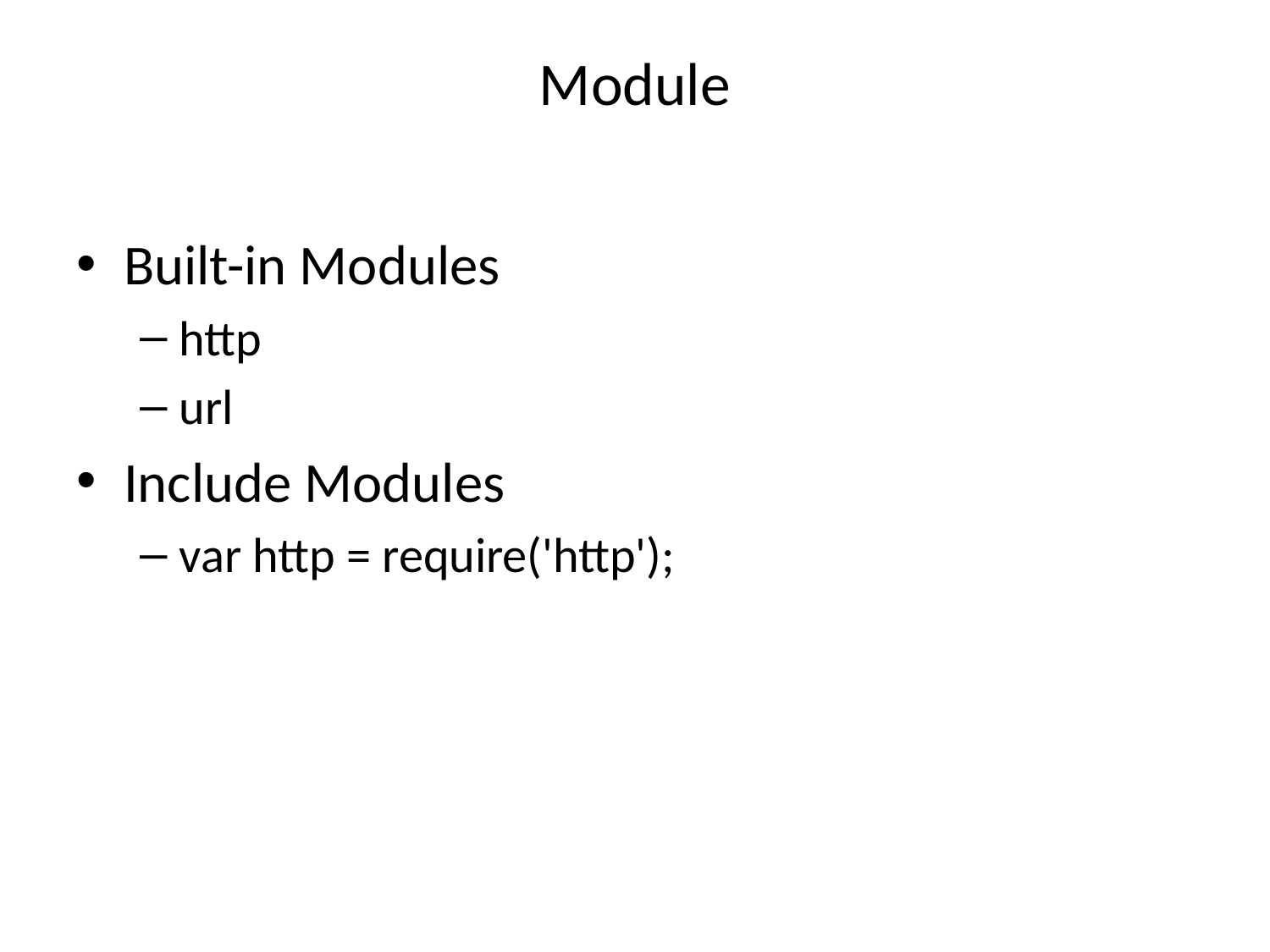

# Module
Built-in Modules
http
url
Include Modules
var http = require('http');